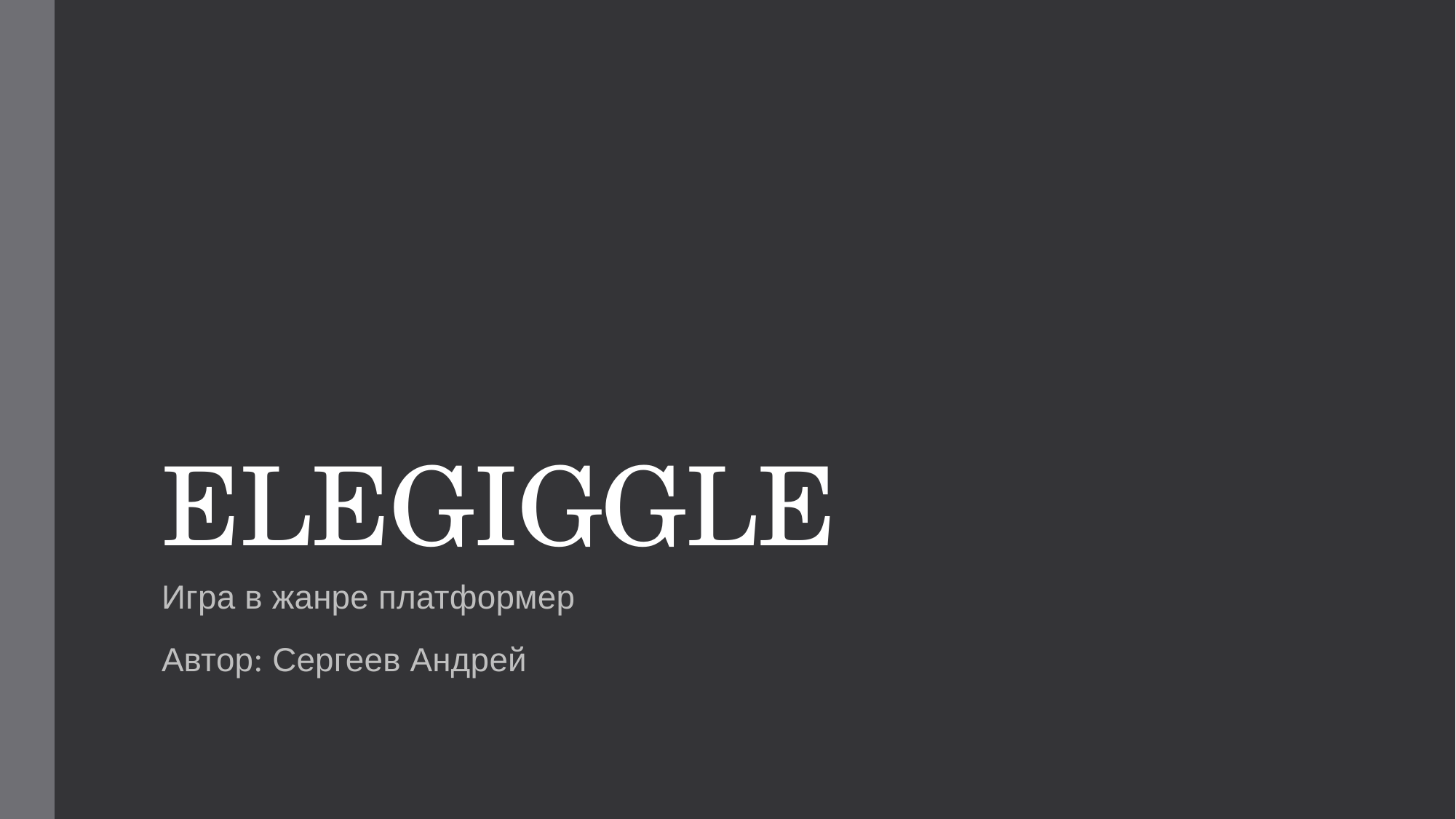

# ELEGIGGLE
Игра в жанре платформер
Автор: Сергеев Андрей